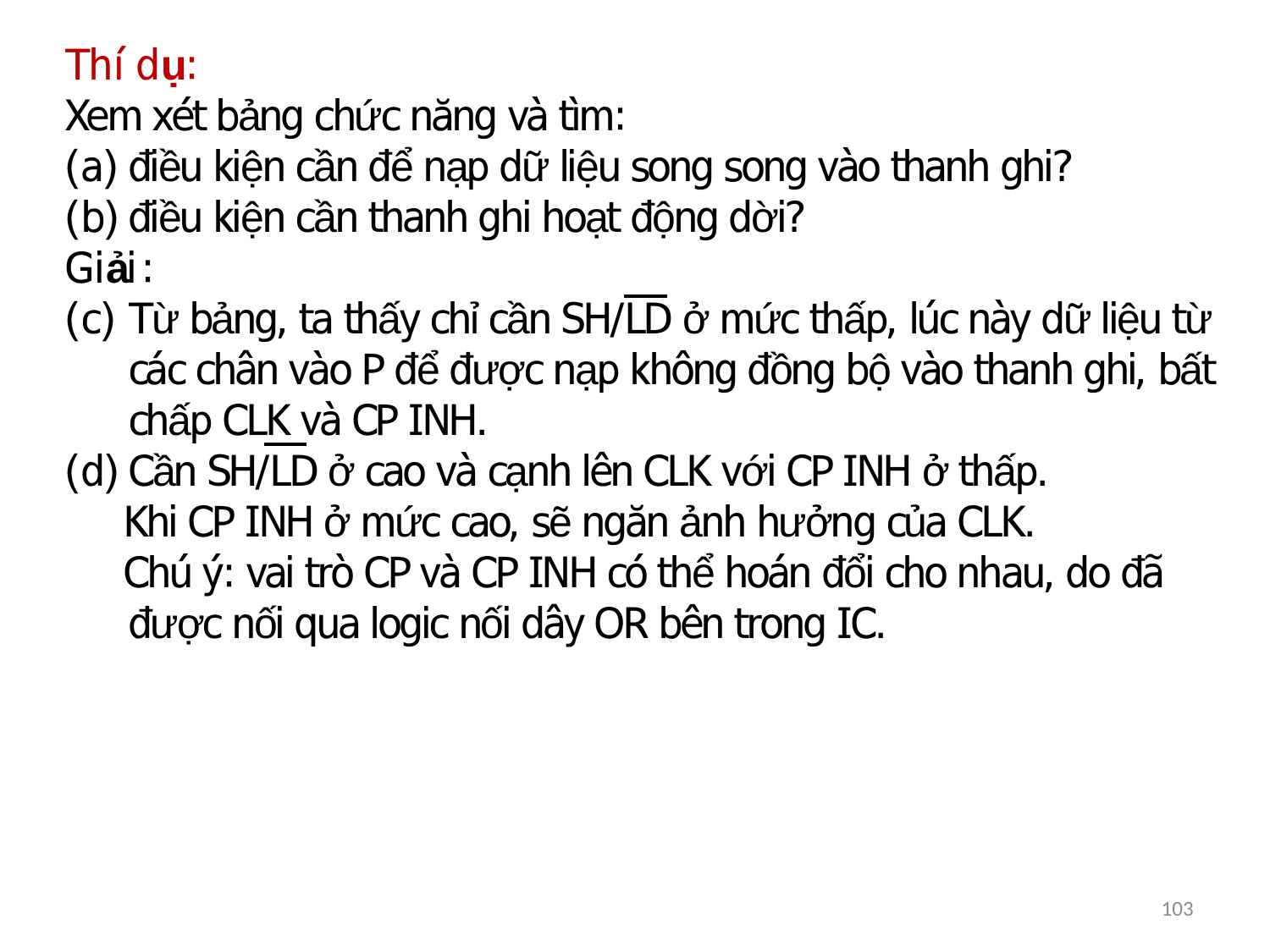

Thí dụ:
Xem xét bảng chức năng và tìm:
điều kiện cần để nạp dữ liệu song song vào thanh ghi?
điều kiện cần thanh ghi hoạt động dời?
Giải:
Từ bảng, ta thấy chỉ cần SH/LD ở mức thấp, lúc này dữ liệu từ các chân vào P để được nạp không đồng bộ vào thanh ghi, bất chấp CLK và CP INH.
Cần SH/LD ở cao và cạnh lên CLK với CP INH ở thấp.
     Khi CP INH ở mức cao, sẽ ngăn ảnh hưởng của CLK.
     Chú ý: vai trò CP và CP INH có thể hoán đổi cho nhau, do đã được nối qua logic nối dây OR bên trong IC.

103